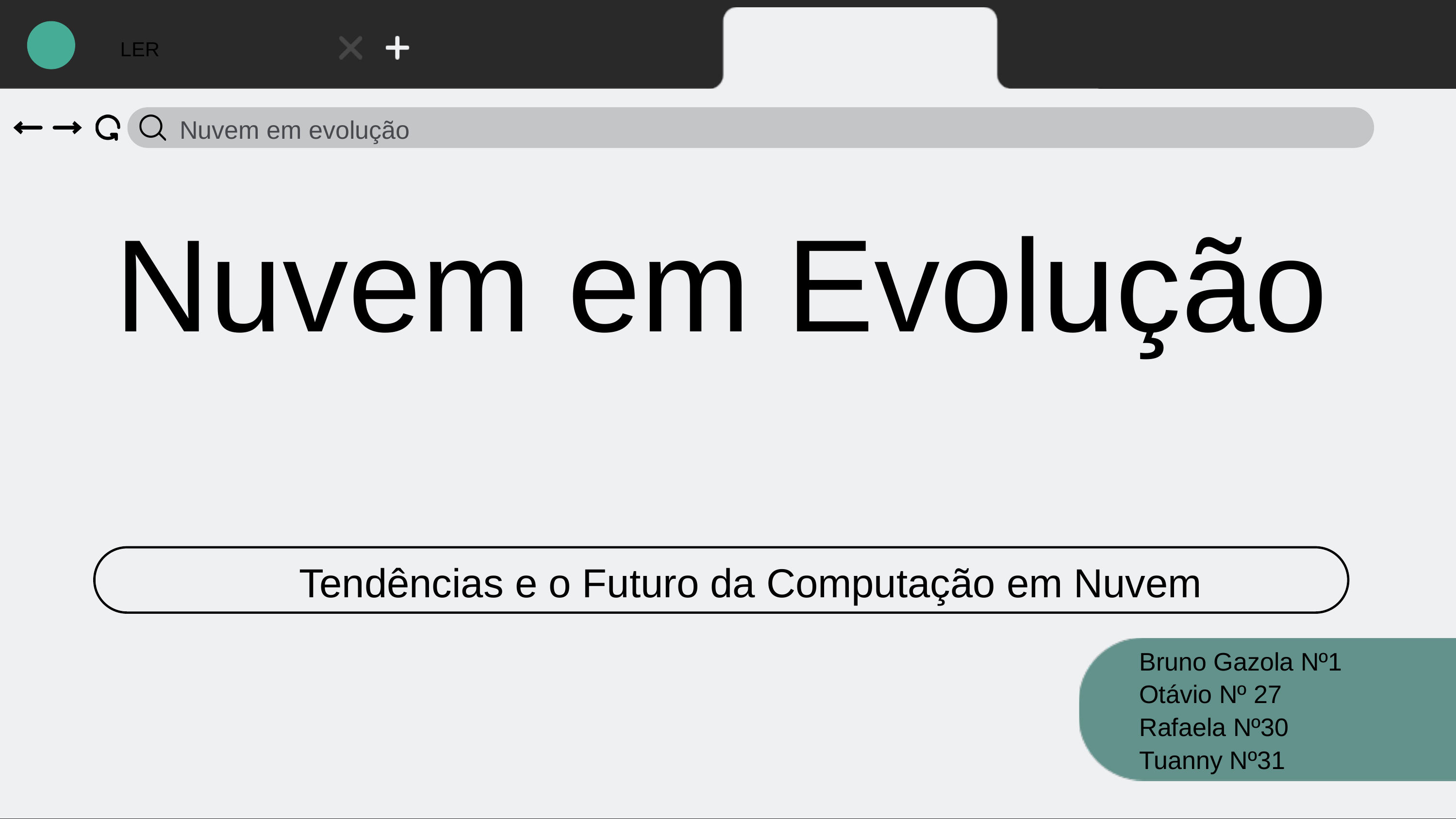

LER

Nuvem em evolução

Nuvem em Evolução

Tendências e o Futuro da Computação em Nuvem

Bruno Gazola Nº1
Otávio Nº 27
Rafaela Nº30
Tuanny Nº31